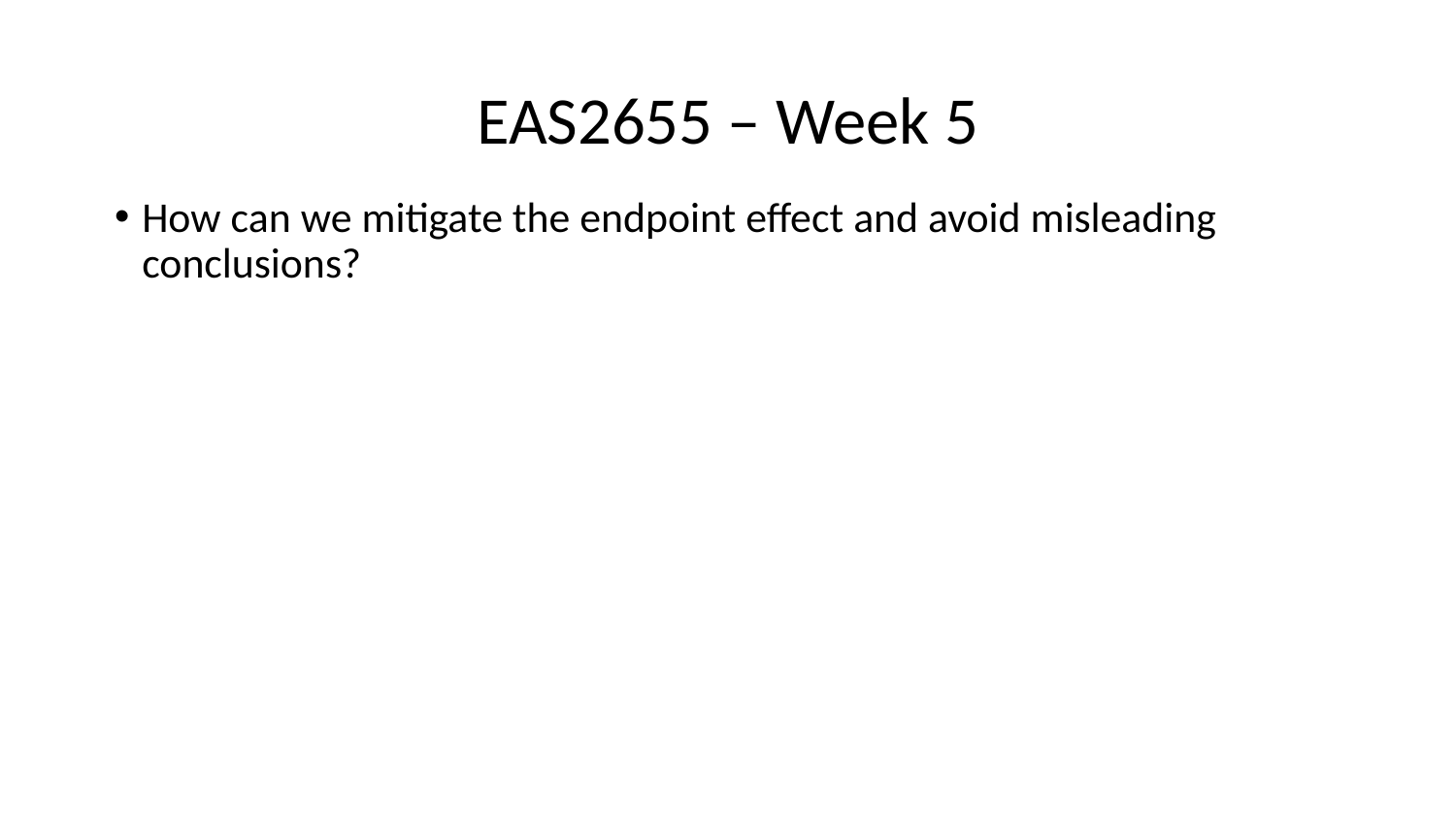

# EAS2655 – Week 5
How can we mitigate the endpoint effect and avoid misleading conclusions?